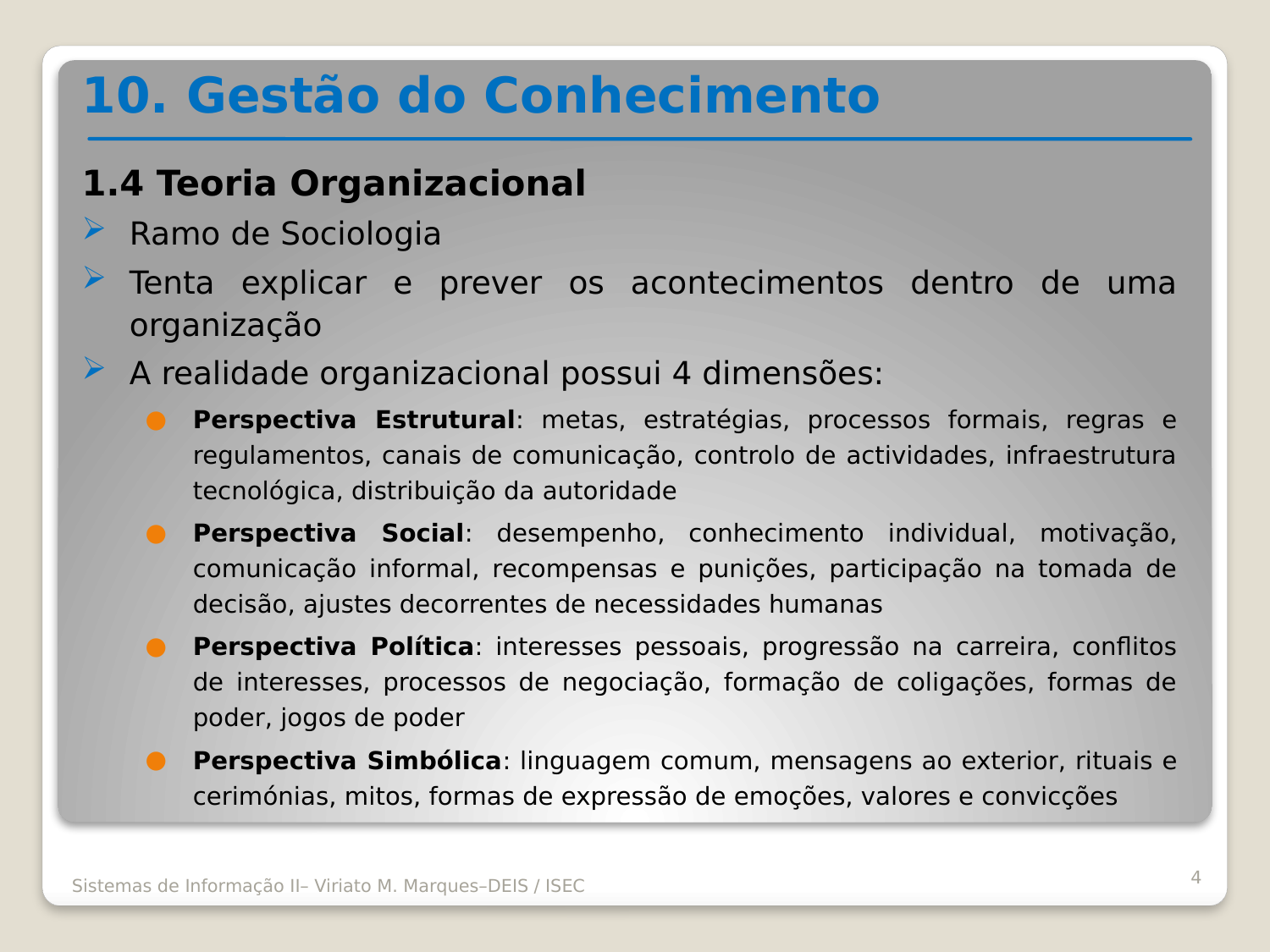

10. Gestão do Conhecimento
1.4 Teoria Organizacional
Ramo de Sociologia
Tenta explicar e prever os acontecimentos dentro de uma organização
A realidade organizacional possui 4 dimensões:
Perspectiva Estrutural: metas, estratégias, processos formais, regras e regulamentos, canais de comunicação, controlo de actividades, infraestrutura tecnológica, distribuição da autoridade
Perspectiva Social: desempenho, conhecimento individual, motivação, comunicação informal, recompensas e punições, participação na tomada de decisão, ajustes decorrentes de necessidades humanas
Perspectiva Política: interesses pessoais, progressão na carreira, conflitos de interesses, processos de negociação, formação de coligações, formas de poder, jogos de poder
Perspectiva Simbólica: linguagem comum, mensagens ao exterior, rituais e cerimónias, mitos, formas de expressão de emoções, valores e convicções

4
Sistemas de Informação II– Viriato M. Marques–DEIS / ISEC